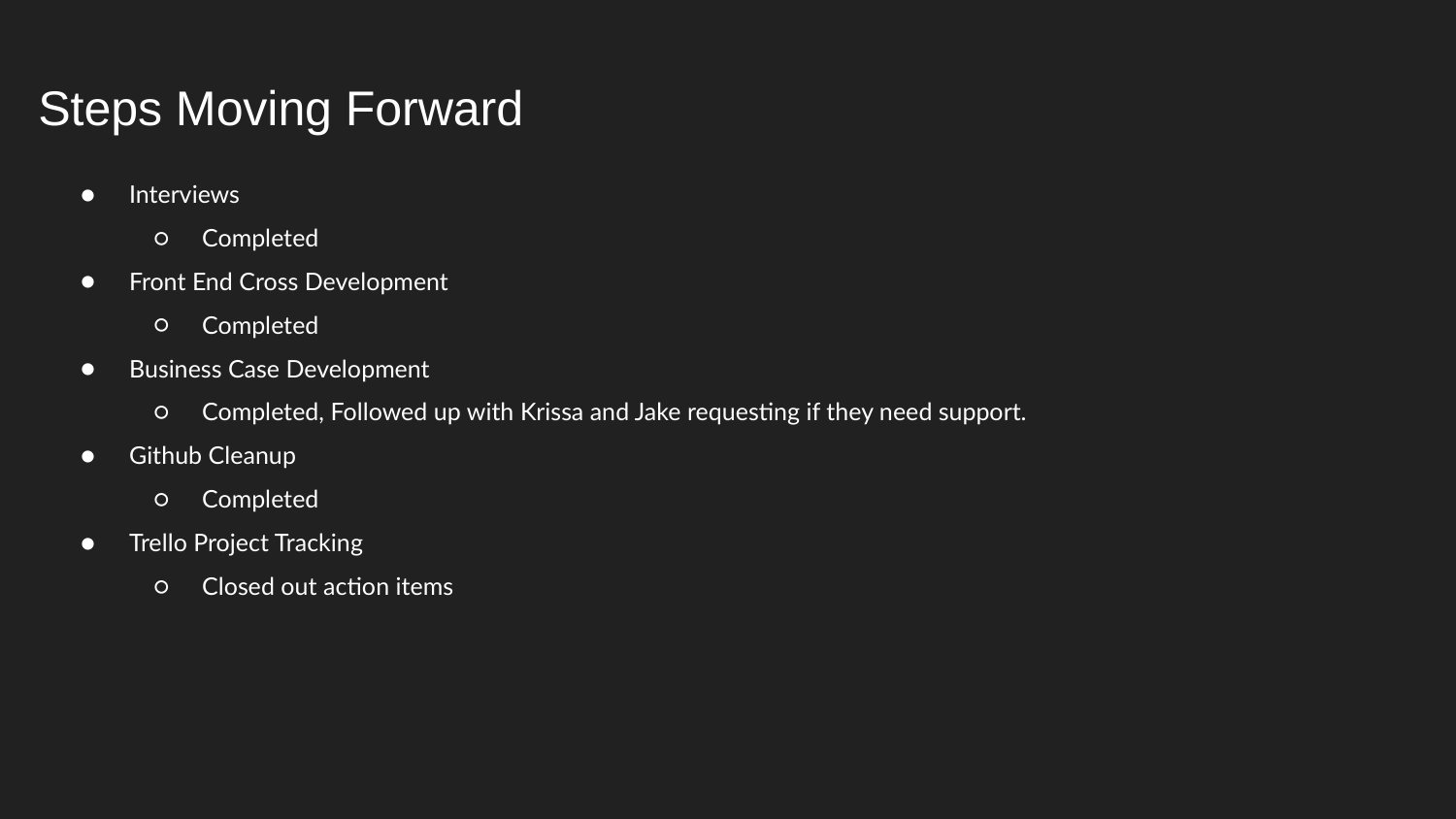

# Steps Moving Forward
Interviews
Completed
Front End Cross Development
Completed
Business Case Development
Completed, Followed up with Krissa and Jake requesting if they need support.
Github Cleanup
Completed
Trello Project Tracking
Closed out action items